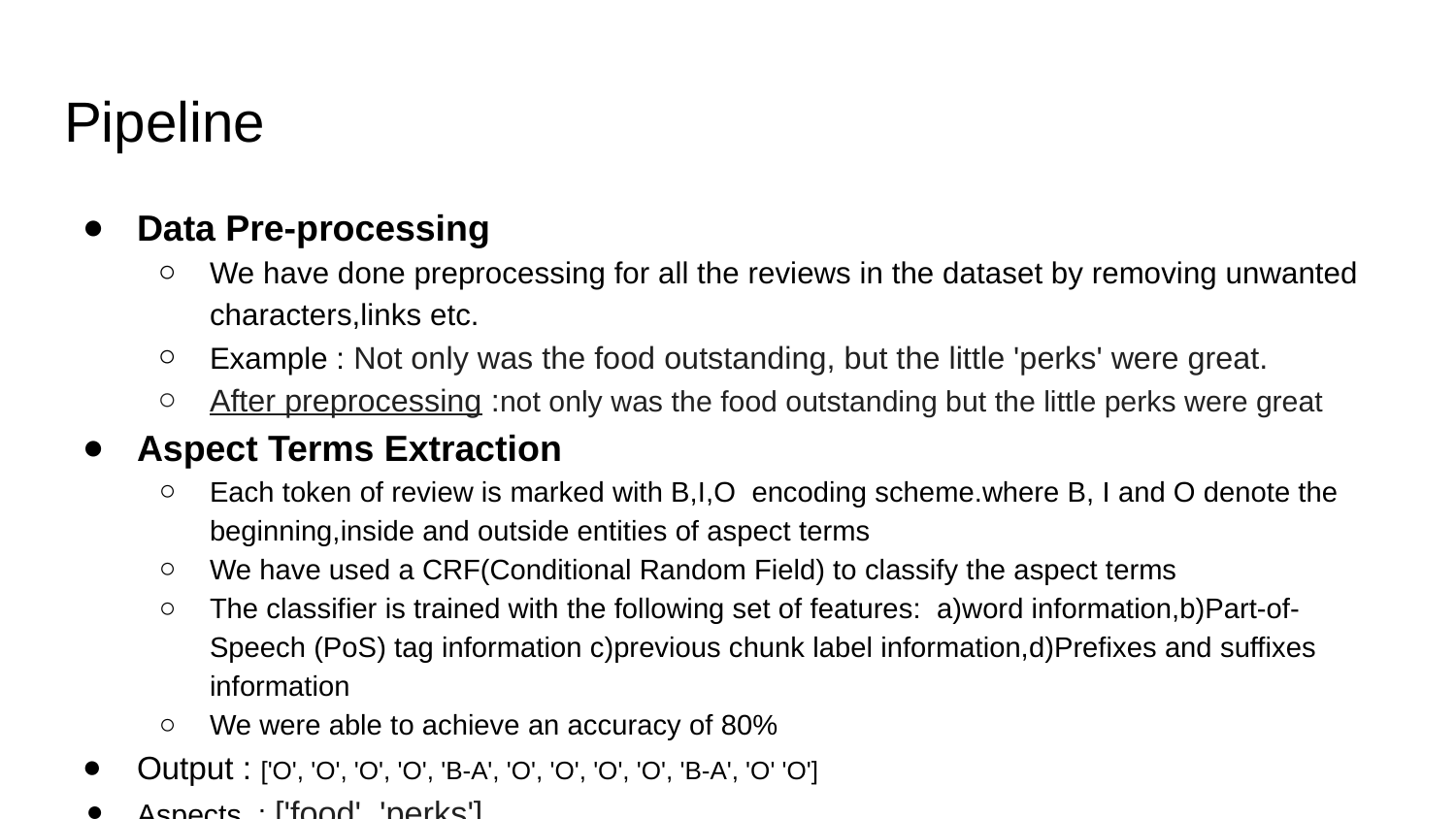

# Pipeline
Data Pre-processing
We have done preprocessing for all the reviews in the dataset by removing unwanted characters,links etc.
Example : Not only was the food outstanding, but the little 'perks' were great.
After preprocessing :not only was the food outstanding but the little perks were great
Aspect Terms Extraction
Each token of review is marked with B,I,O  encoding scheme.where B, I and O denote the beginning,inside and outside entities of aspect terms
We have used a CRF(Conditional Random Field) to classify the aspect terms
The classifier is trained with the following set of features:  a)word information,b)Part-of-Speech (PoS) tag information c)previous chunk label information,d)Prefixes and suffixes information
We were able to achieve an accuracy of 80%
Output : ['O', 'O', 'O', 'O', 'B-A', 'O', 'O', 'O', 'O', 'B-A', 'O' 'O']
Aspects  : ['food', 'perks']